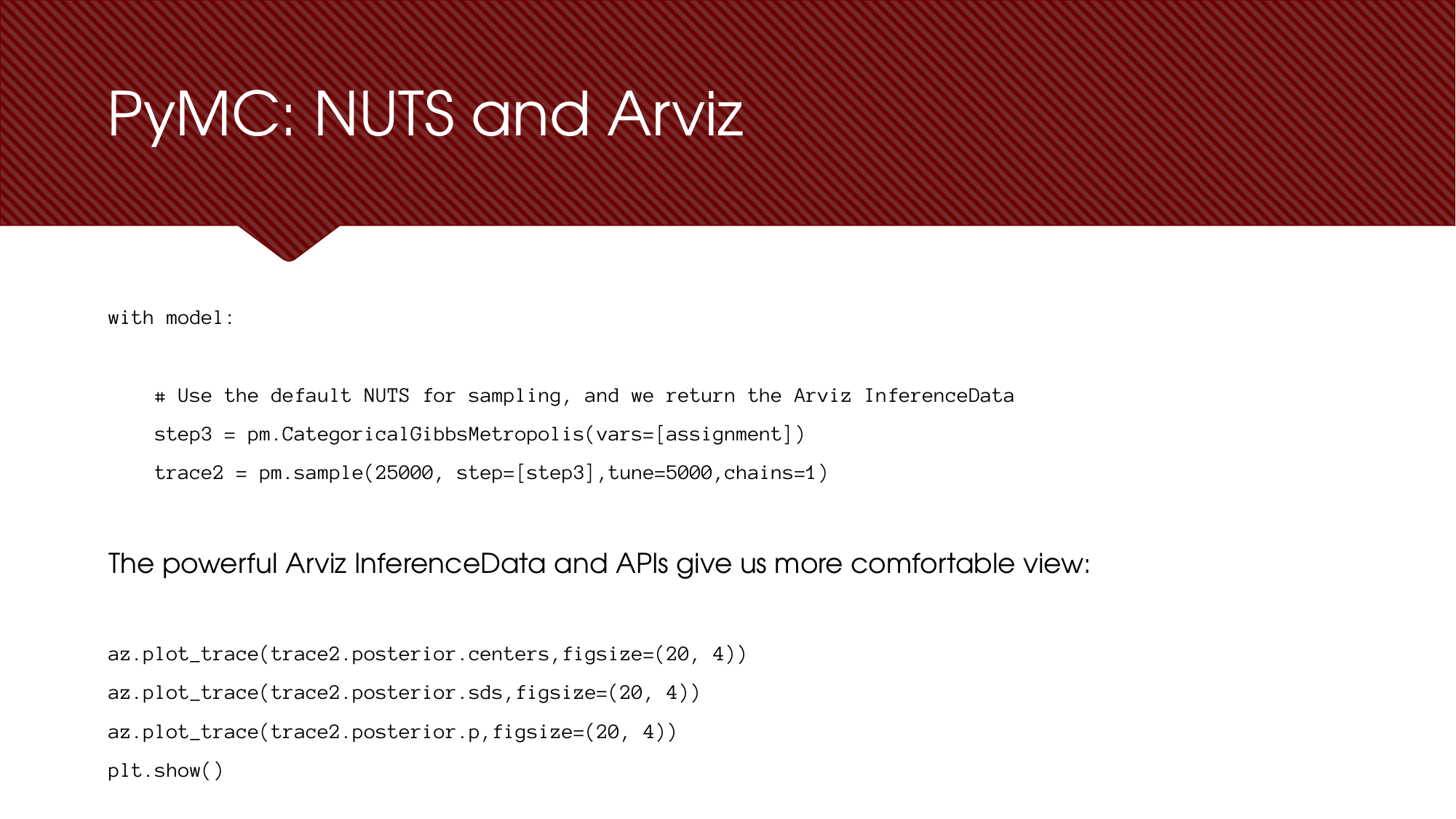

# PyMC: NUTS and Arviz
with model:

    # Use the default NUTS for sampling, and we return the Arviz InferenceData
    step3 = pm.CategoricalGibbsMetropolis(vars=[assignment])
    trace2 = pm.sample(25000, step=[step3],tune=5000,chains=1)

The powerful Arviz InferenceData and APIs give us more comfortable view:

az.plot_trace(trace2.posterior.centers,figsize=(20, 4))
az.plot_trace(trace2.posterior.sds,figsize=(20, 4))
az.plot_trace(trace2.posterior.p,figsize=(20, 4))
plt.show()